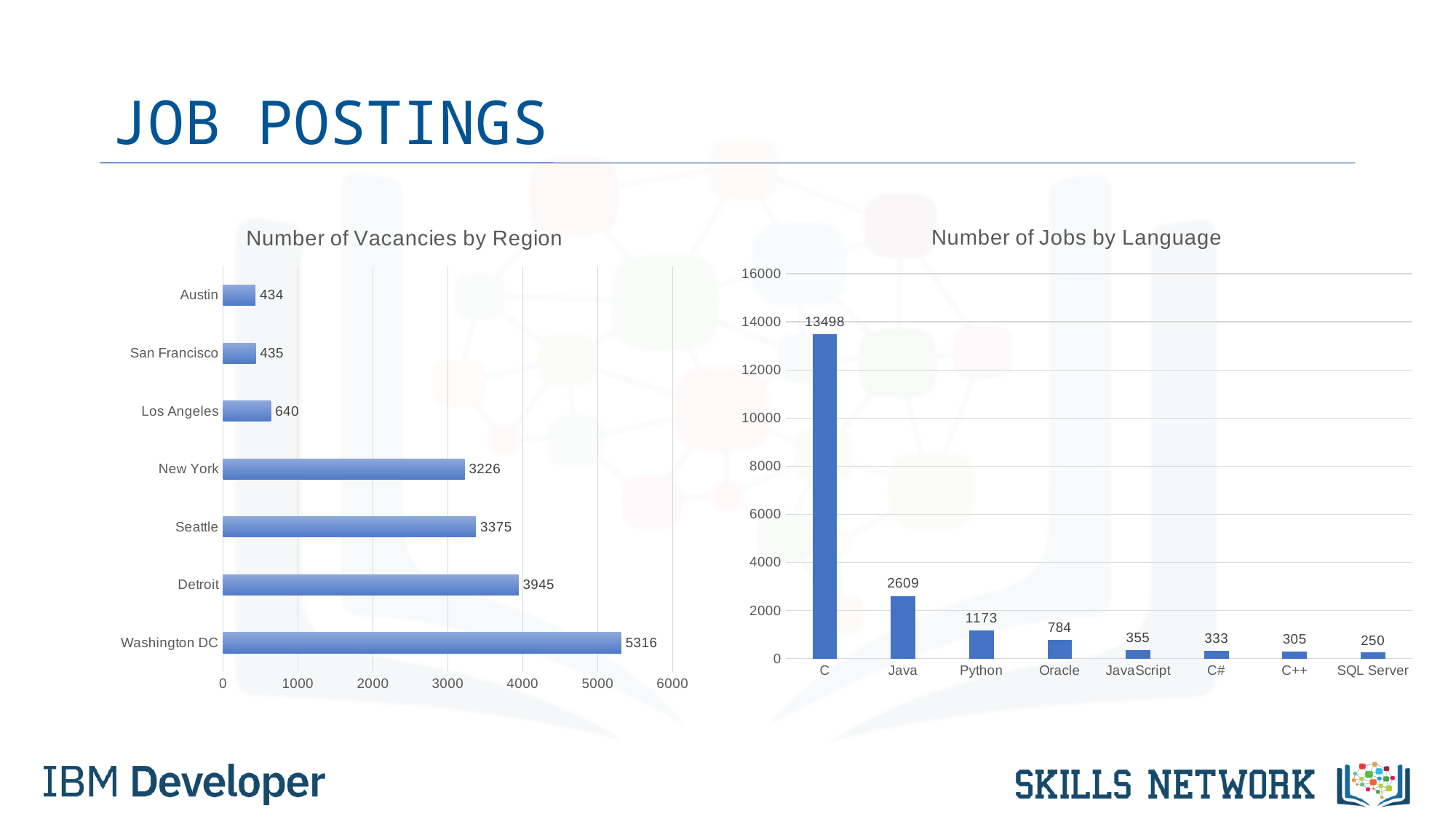

# JOB POSTINGS

### Chart: Number of Vacancies by Region

| Category | Number of Jobs |
|---|---|
| Washington DC | 5316.0 |
| Detroit | 3945.0 |
| Seattle | 3375.0 |
| New York | 3226.0 |
| Los Angeles | 640.0 |
| San Francisco | 435.0 |
| Austin | 434.0 |

### Chart: Number of Jobs by Language

| Category | Number of Jobs |
|---|---|
| C | 13498.0 |
| Java | 2609.0 |
| Python | 1173.0 |
| Oracle | 784.0 |
| JavaScript | 355.0 |
| C# | 333.0 |
| C++ | 305.0 |
| SQL Server | 250.0 |